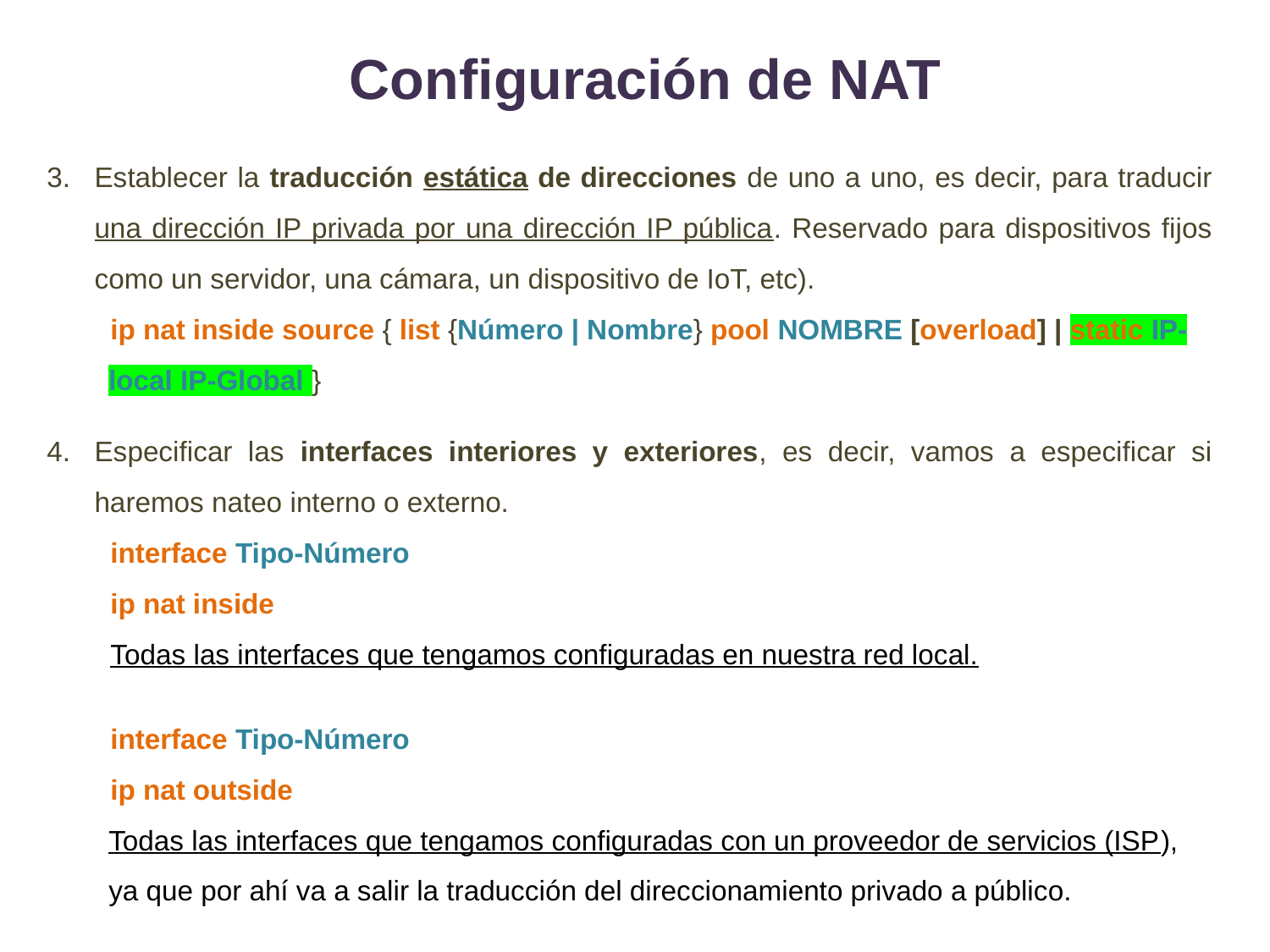

Configuración de NAT
Establecer la traducción estática de direcciones de uno a uno, es decir, para traducir una dirección IP privada por una dirección IP pública. Reservado para dispositivos fijos como un servidor, una cámara, un dispositivo de IoT, etc).
ip nat inside source { list {Número | Nombre} pool NOMBRE [overload] | static IP-local IP-Global }
Especificar las interfaces interiores y exteriores, es decir, vamos a especificar si haremos nateo interno o externo.
interface Tipo-Número
ip nat inside
Todas las interfaces que tengamos configuradas en nuestra red local.

interface Tipo-Número
ip nat outside
Todas las interfaces que tengamos configuradas con un proveedor de servicios (ISP), ya que por ahí va a salir la traducción del direccionamiento privado a público.